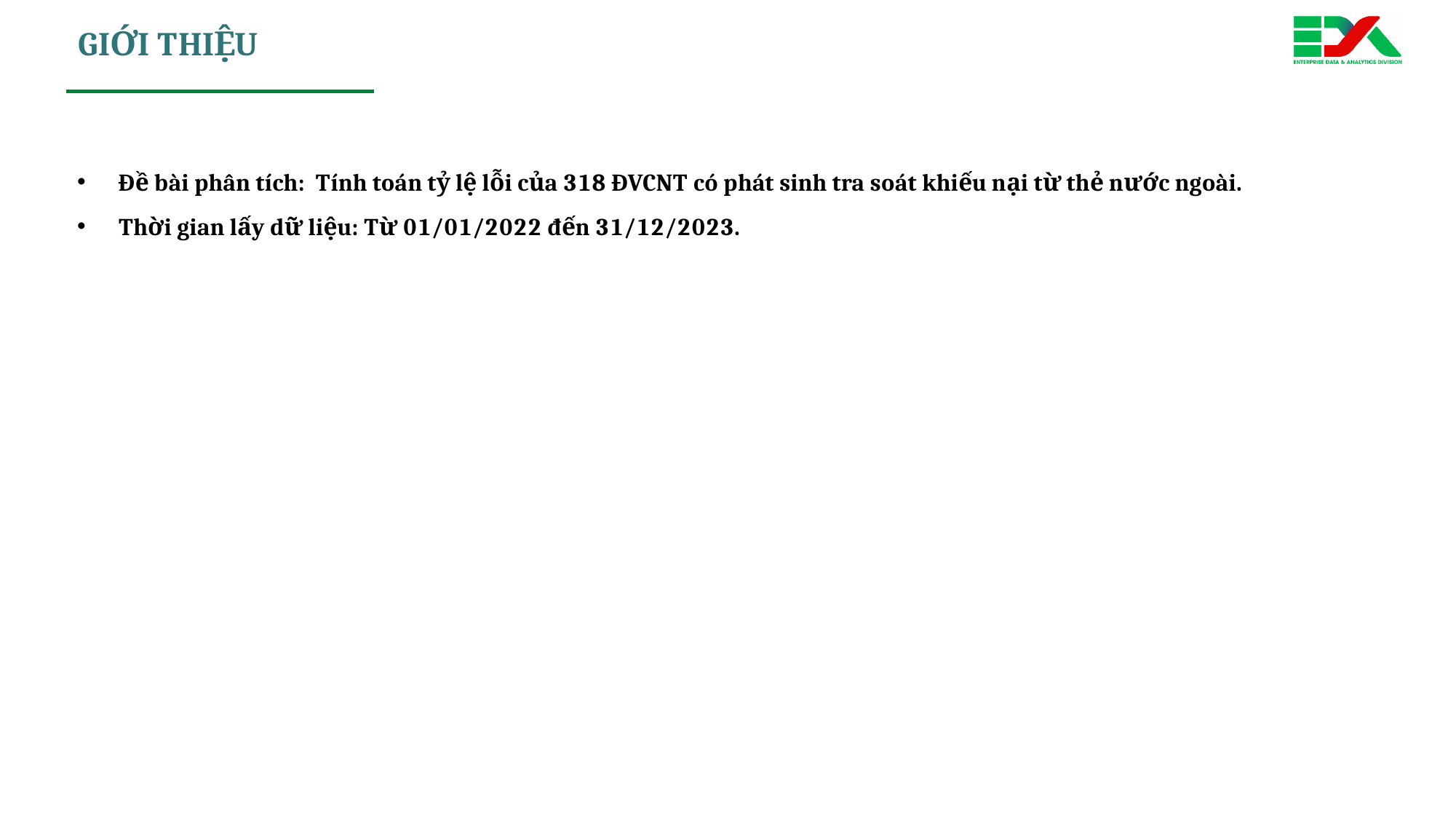

# GIỚI THIỆU
Đề bài phân tích:  Tính toán tỷ lệ lỗi của 318 ĐVCNT có phát sinh tra soát khiếu nại từ thẻ nước ngoài.
Thời gian lấy dữ liệu: Từ 01/01/2022 đến 31/12/2023.